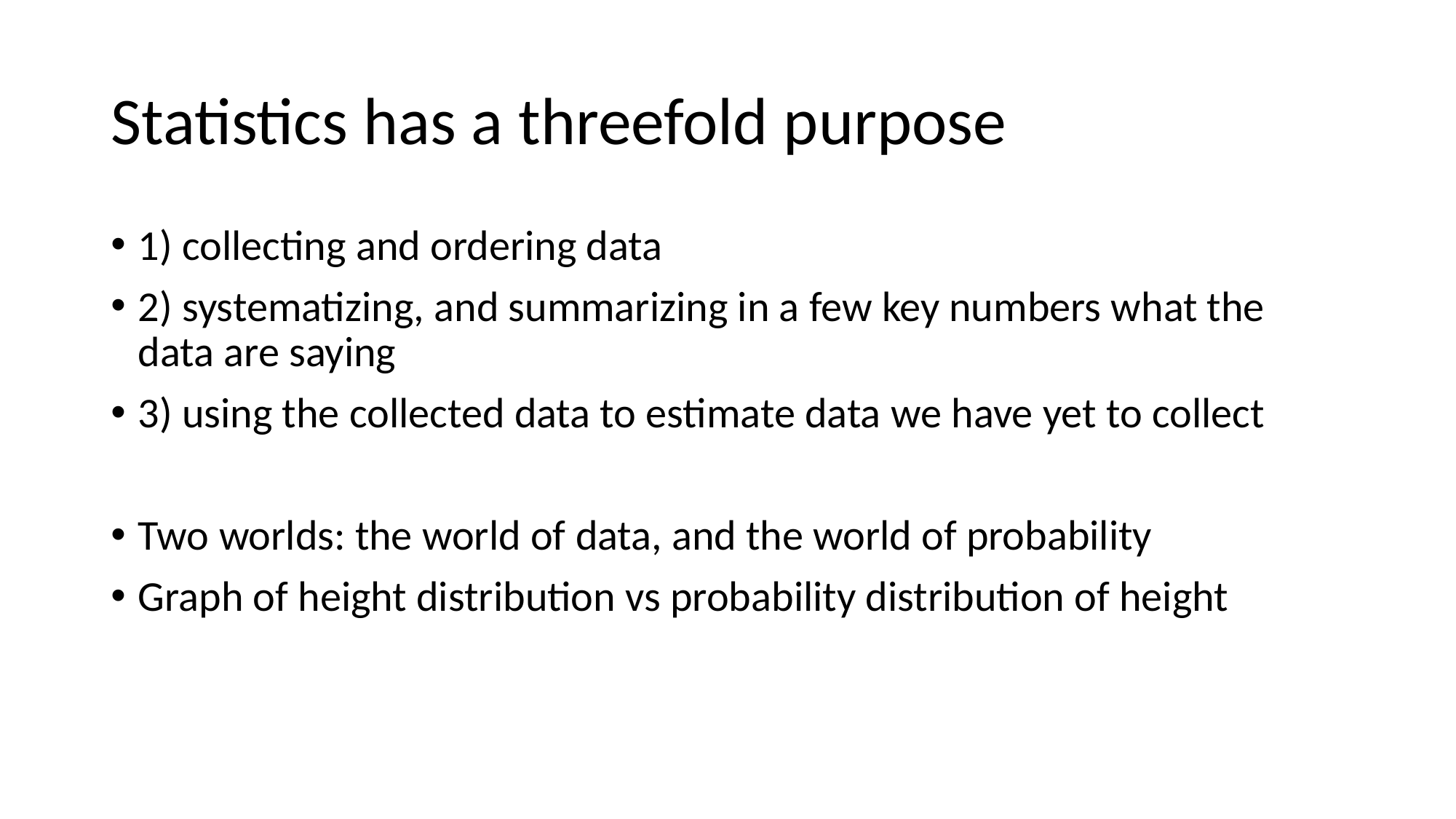

# Statistics has a threefold purpose
1) collecting and ordering data
2) systematizing, and summarizing in a few key numbers what the data are saying
3) using the collected data to estimate data we have yet to collect

Two worlds: the world of data, and the world of probability
Graph of height distribution vs probability distribution of height